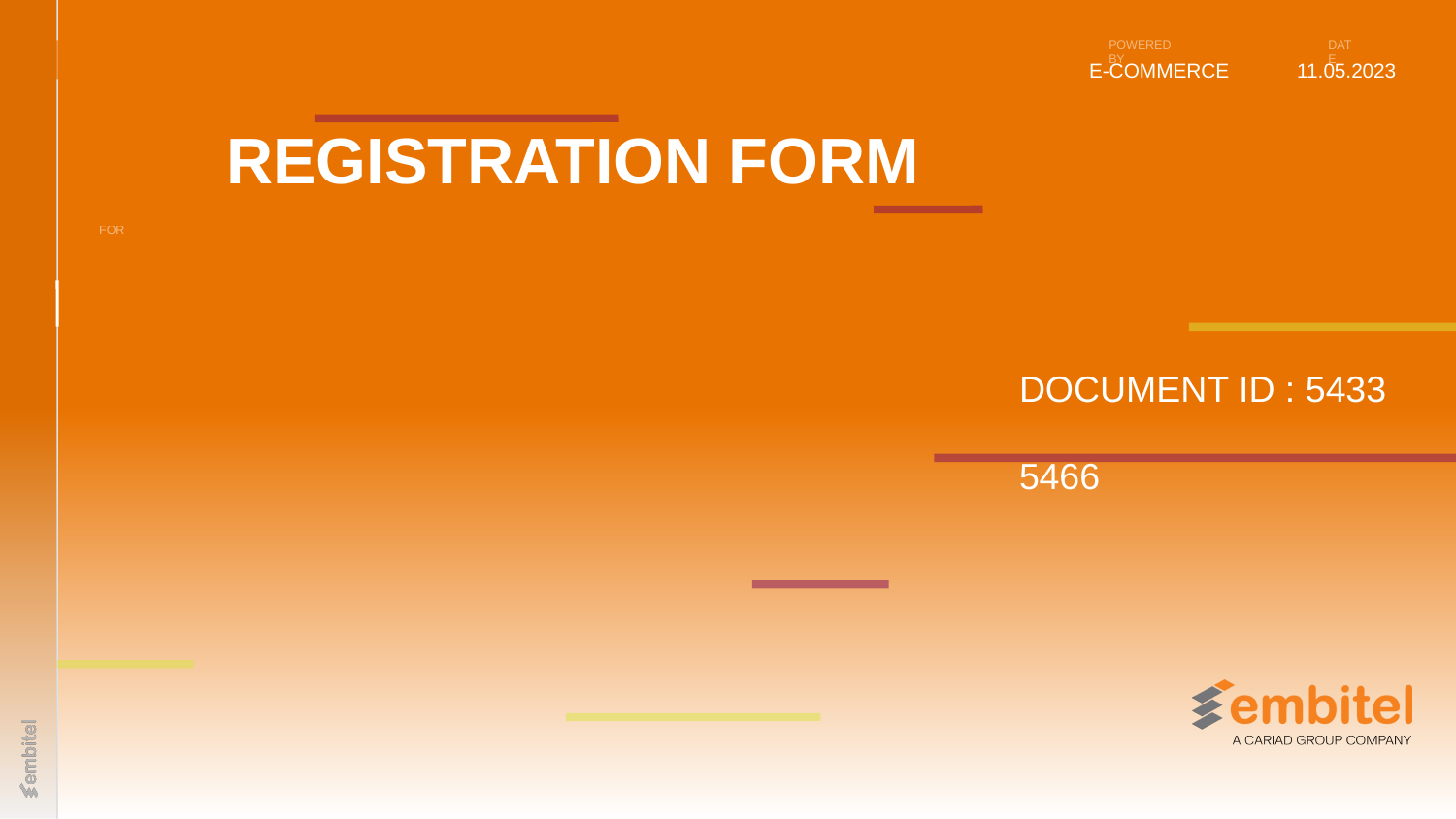

POWERED BY
DATE
E-COMMERCE
11.05.2023
# REGISTRATION FORM
DOCUMENT ID : 5433
                               5466